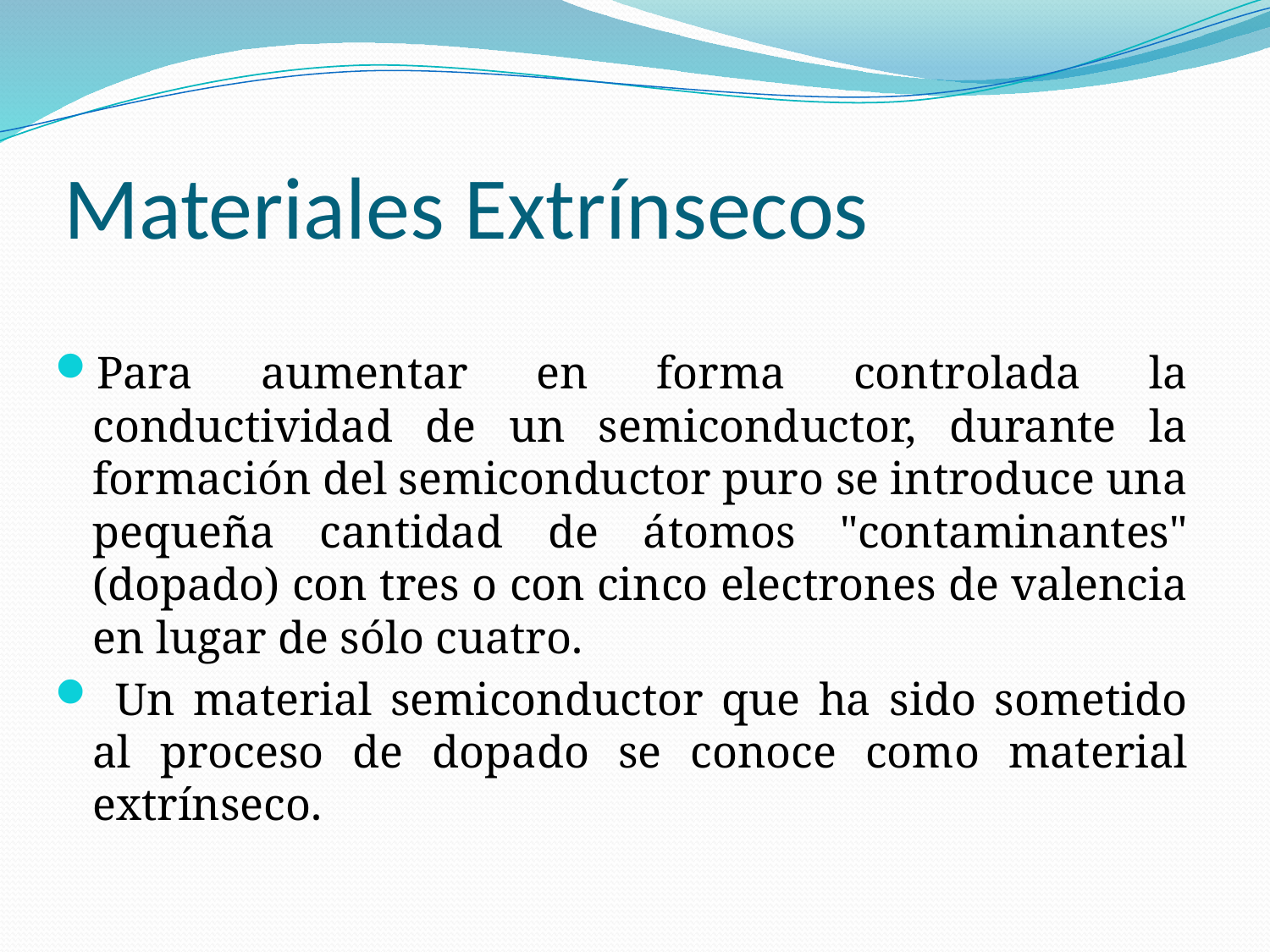

# Materiales Extrínsecos

Para aumentar en forma controlada la conductividad de un semiconductor, durante la formación del semiconductor puro se introduce una pequeña cantidad de átomos "contaminantes" (dopado) con tres o con cinco electrones de valencia en lugar de sólo cuatro.
 Un material semiconductor que ha sido sometido al proceso de dopado se conoce como material extrínseco.